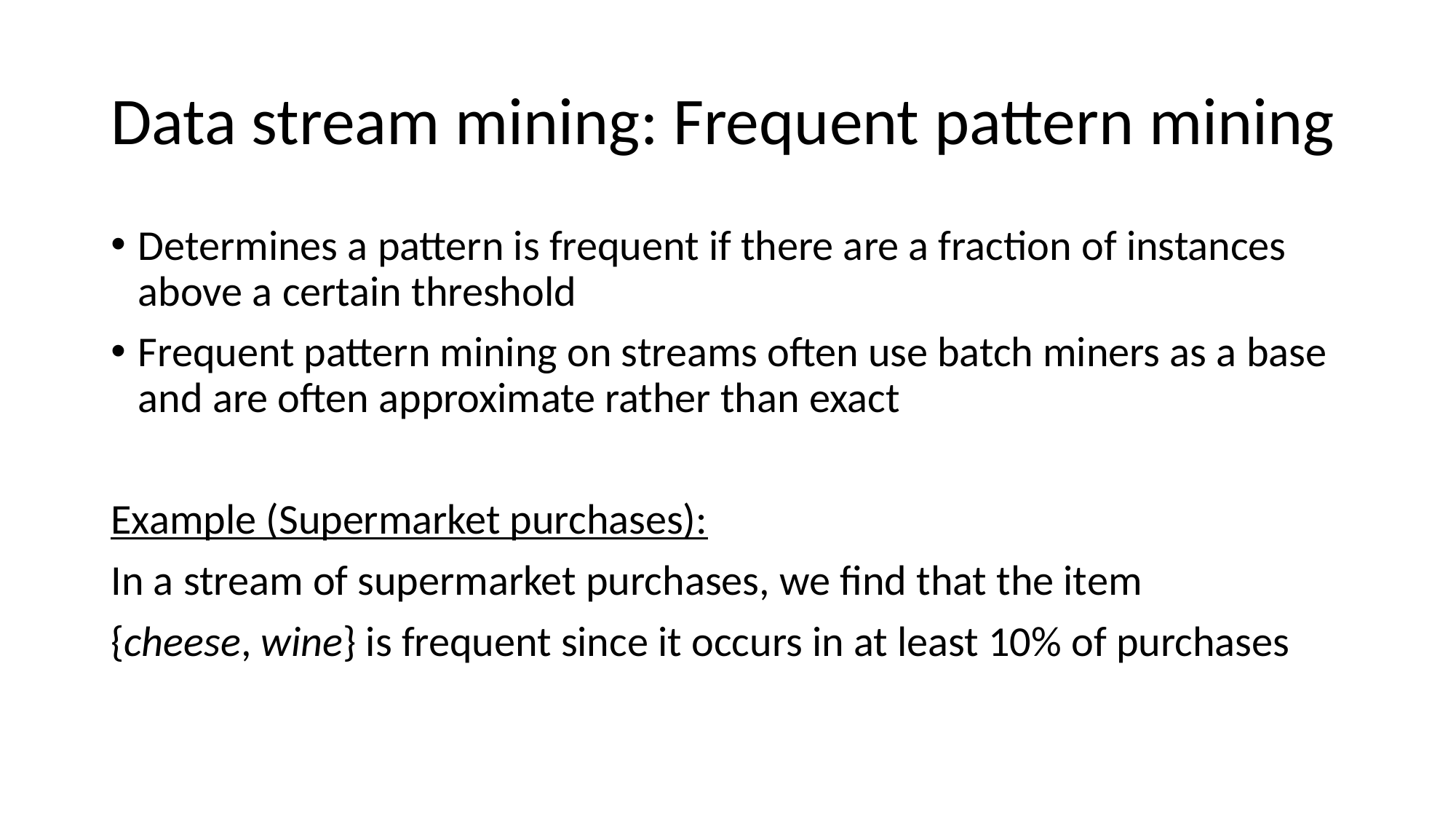

# Data stream mining: Frequent pattern mining
Determines a pattern is frequent if there are a fraction of instances above a certain threshold
Frequent pattern mining on streams often use batch miners as a base and are often approximate rather than exact

Example (Supermarket purchases):
In a stream of supermarket purchases, we find that the item
{cheese, wine} is frequent since it occurs in at least 10% of purchases